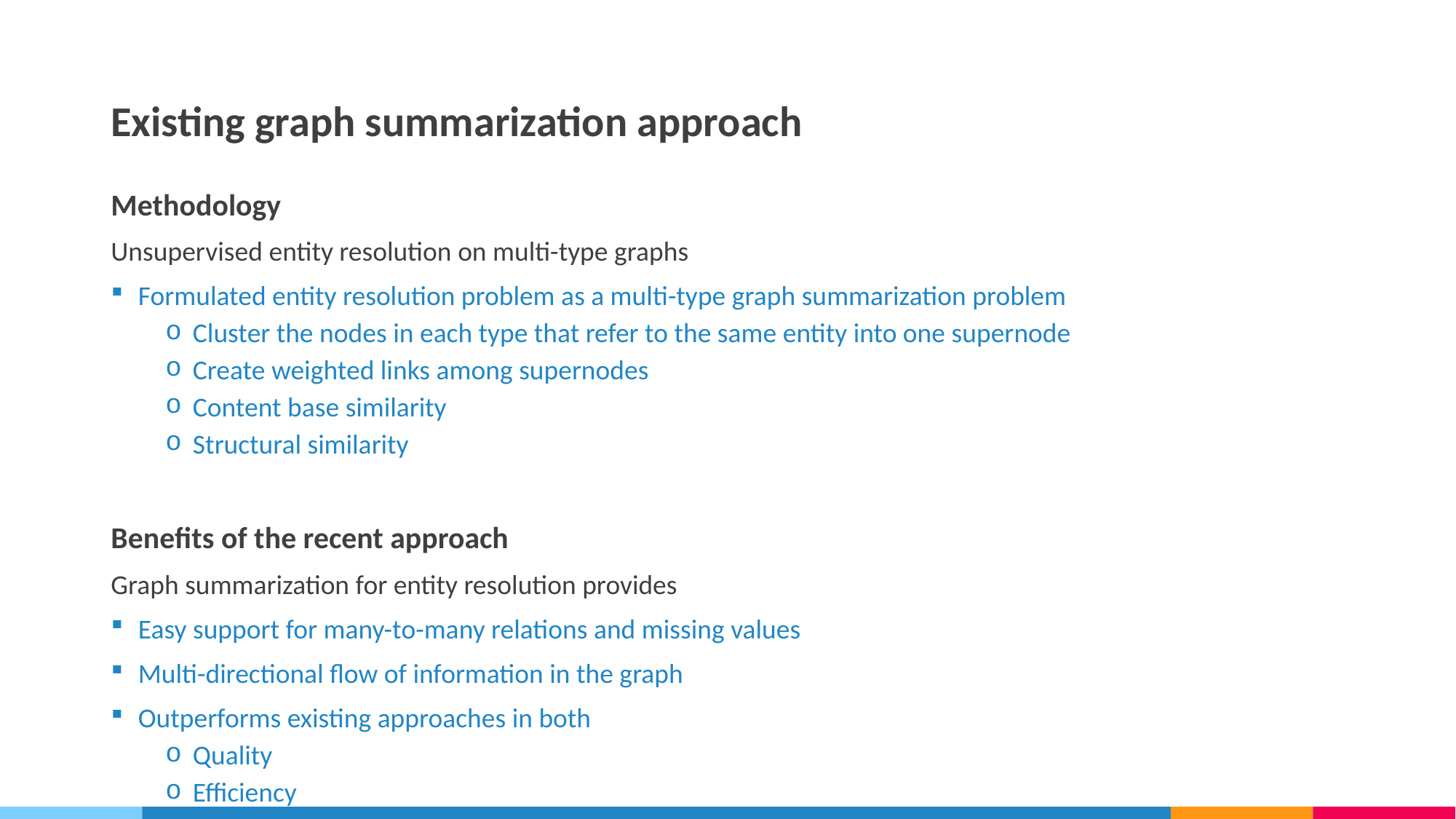

# Existing graph summarization approach
Methodology
Unsupervised entity resolution on multi-type graphs
Formulated entity resolution problem as a multi-type graph summarization problem
Cluster the nodes in each type that refer to the same entity into one supernode
Create weighted links among supernodes
Content base similarity
Structural similarity

Benefits of the recent approach
Graph summarization for entity resolution provides
Easy support for many-to-many relations and missing values
Multi-directional flow of information in the graph
Outperforms existing approaches in both
Quality
Efficiency
Zhu, Linhong, et al. "Unsupervised Entity Resolution on Multi-type Graphs." International Semantic Web Conference. Springer International Publishing, 2016.